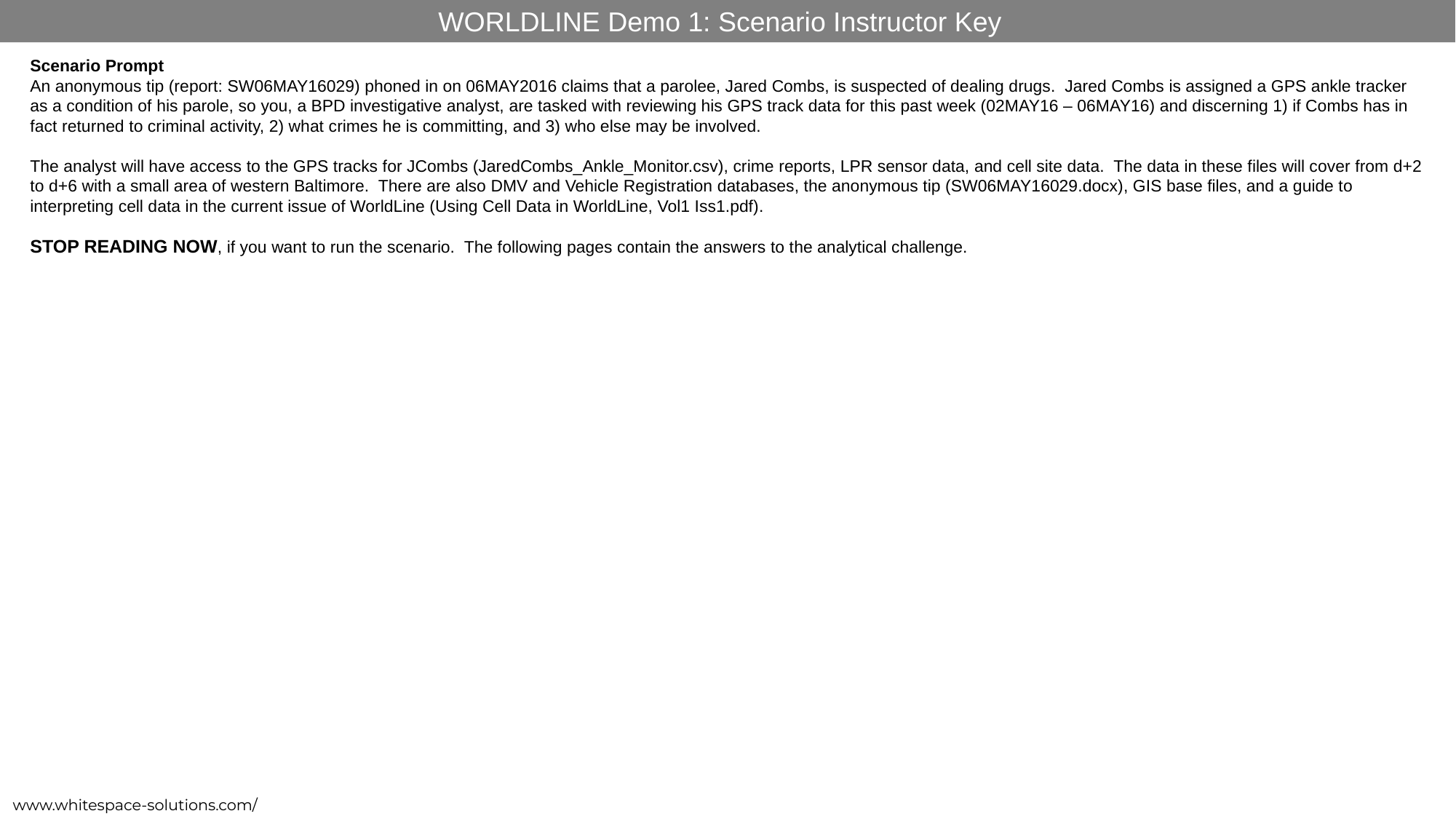

WORLDLINE Demo 1: Scenario Instructor Key
Scenario Prompt
An anonymous tip (report: SW06MAY16029) phoned in on 06MAY2016 claims that a parolee, Jared Combs, is suspected of dealing drugs.  Jared Combs is assigned a GPS ankle tracker as a condition of his parole, so you, a BPD investigative analyst, are tasked with reviewing his GPS track data for this past week (02MAY16 – 06MAY16) and discerning 1) if Combs has in fact returned to criminal activity, 2) what crimes he is committing, and 3) who else may be involved.

The analyst will have access to the GPS tracks for JCombs (JaredCombs_Ankle_Monitor.csv), crime reports, LPR sensor data, and cell site data.  The data in these files will cover from d+2 to d+6 with a small area of western Baltimore.  There are also DMV and Vehicle Registration databases, the anonymous tip (SW06MAY16029.docx), GIS base files, and a guide to interpreting cell data in the current issue of WorldLine (Using Cell Data in WorldLine, Vol1 Iss1.pdf).

STOP READING NOW, if you want to run the scenario.  The following pages contain the answers to the analytical challenge.
www.whitespace-solutions.com/